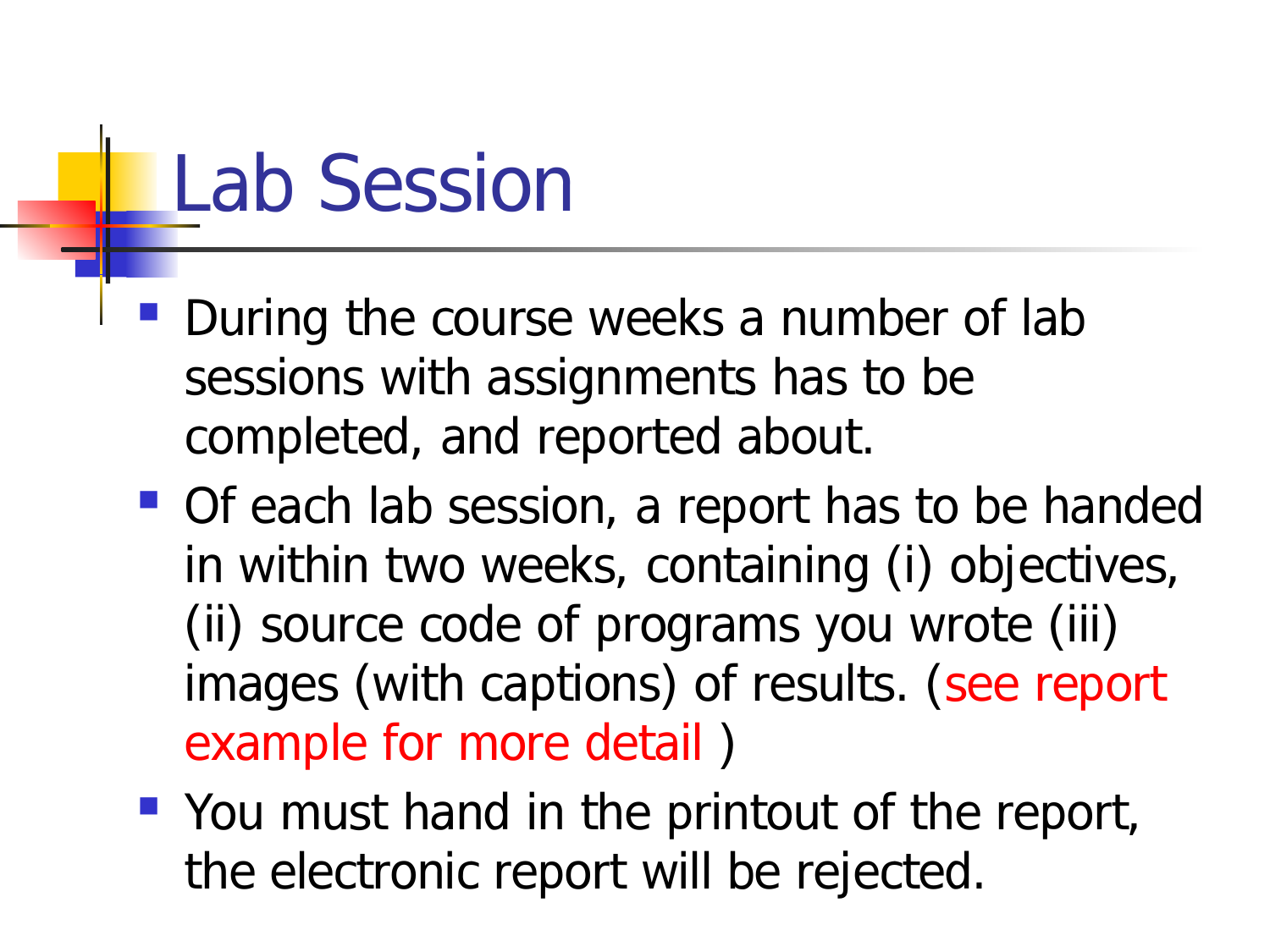

# Lab Session
During the course weeks a number of lab sessions with assignments has to be completed, and reported about.
Of each lab session, a report has to be handed in within two weeks, containing (i) objectives, (ii) source code of programs you wrote (iii) images (with captions) of results. (see report example for more detail )
You must hand in the printout of the report, the electronic report will be rejected.